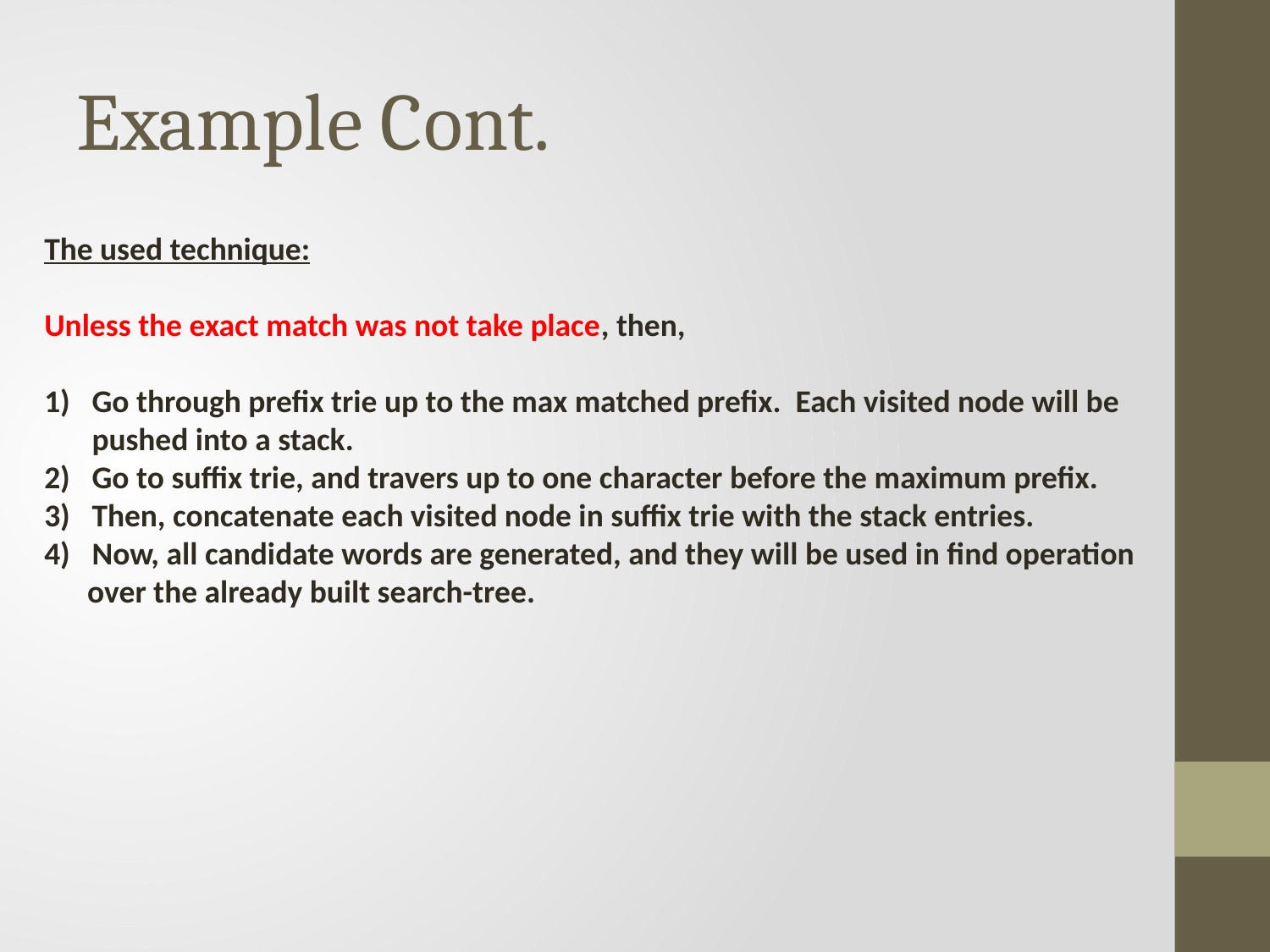

# Example Cont.
The used technique:

Unless the exact match was not take place, then,

Go through prefix trie up to the max matched prefix.  Each visited node will be pushed into a stack.
Go to suffix trie, and travers up to one character before the maximum prefix.
Then, concatenate each visited node in suffix trie with the stack entries.
Now, all candidate words are generated, and they will be used in find operation
      over the already built search-tree.